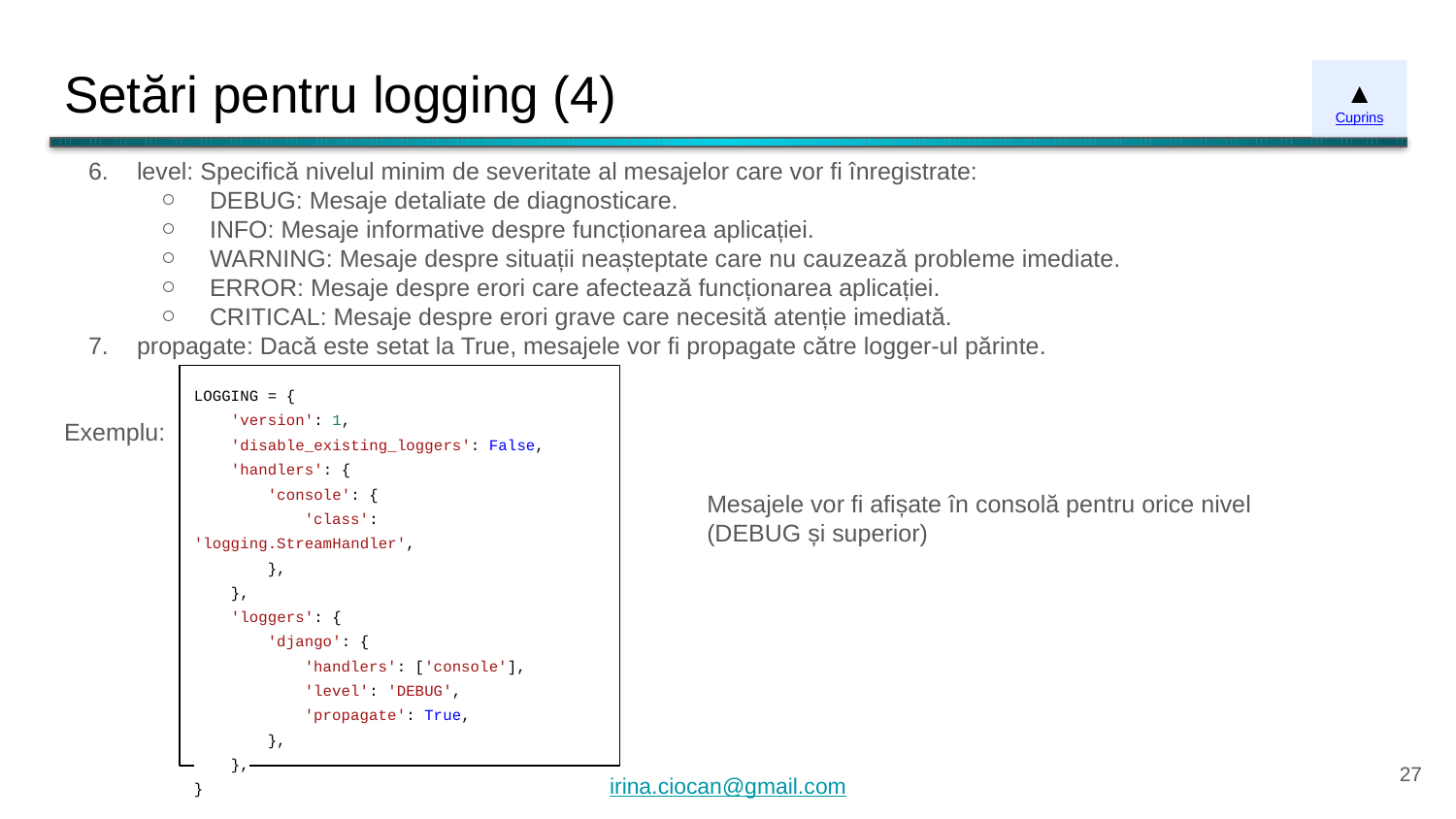

# Setări pentru logging (4)
▲
Cuprins

level: Specifică nivelul minim de severitate al mesajelor care vor fi înregistrate:
DEBUG: Mesaje detaliate de diagnosticare.
INFO: Mesaje informative despre funcționarea aplicației.
WARNING: Mesaje despre situații neașteptate care nu cauzează probleme imediate.
ERROR: Mesaje despre erori care afectează funcționarea aplicației.
CRITICAL: Mesaje despre erori grave care necesită atenție imediată.
propagate: Dacă este setat la True, mesajele vor fi propagate către logger-ul părinte.

Exemplu:

LOGGING = {
    'version': 1,
    'disable_existing_loggers': False,
    'handlers': {
        'console': {
            'class': 'logging.StreamHandler',
        },
    },
    'loggers': {
        'django': {
            'handlers': ['console'],
            'level': 'DEBUG',
            'propagate': True,
        },
    },
}

Mesajele vor fi afișate în consolă pentru orice nivel (DEBUG și superior)
27
irina.ciocan@gmail.com